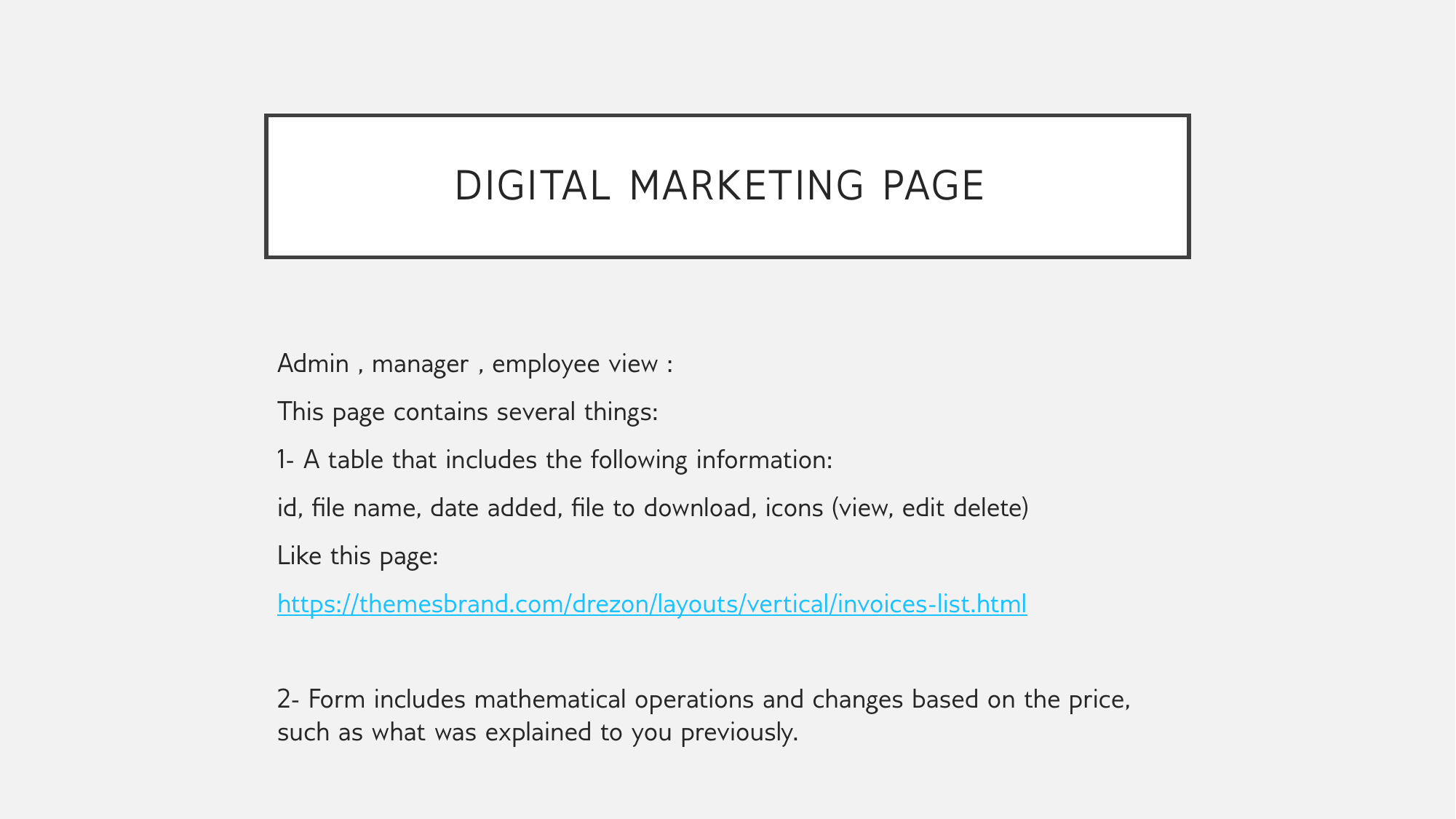

# Digital Marketing page

Admin , manager , employee view :
This page contains several things:
1- A table that includes the following information:
id, file name, date added, file to download, icons (view, edit delete)
Like this page:
https://themesbrand.com/drezon/layouts/vertical/invoices-list.html

2- Form includes mathematical operations and changes based on the price, such as what was explained to you previously.